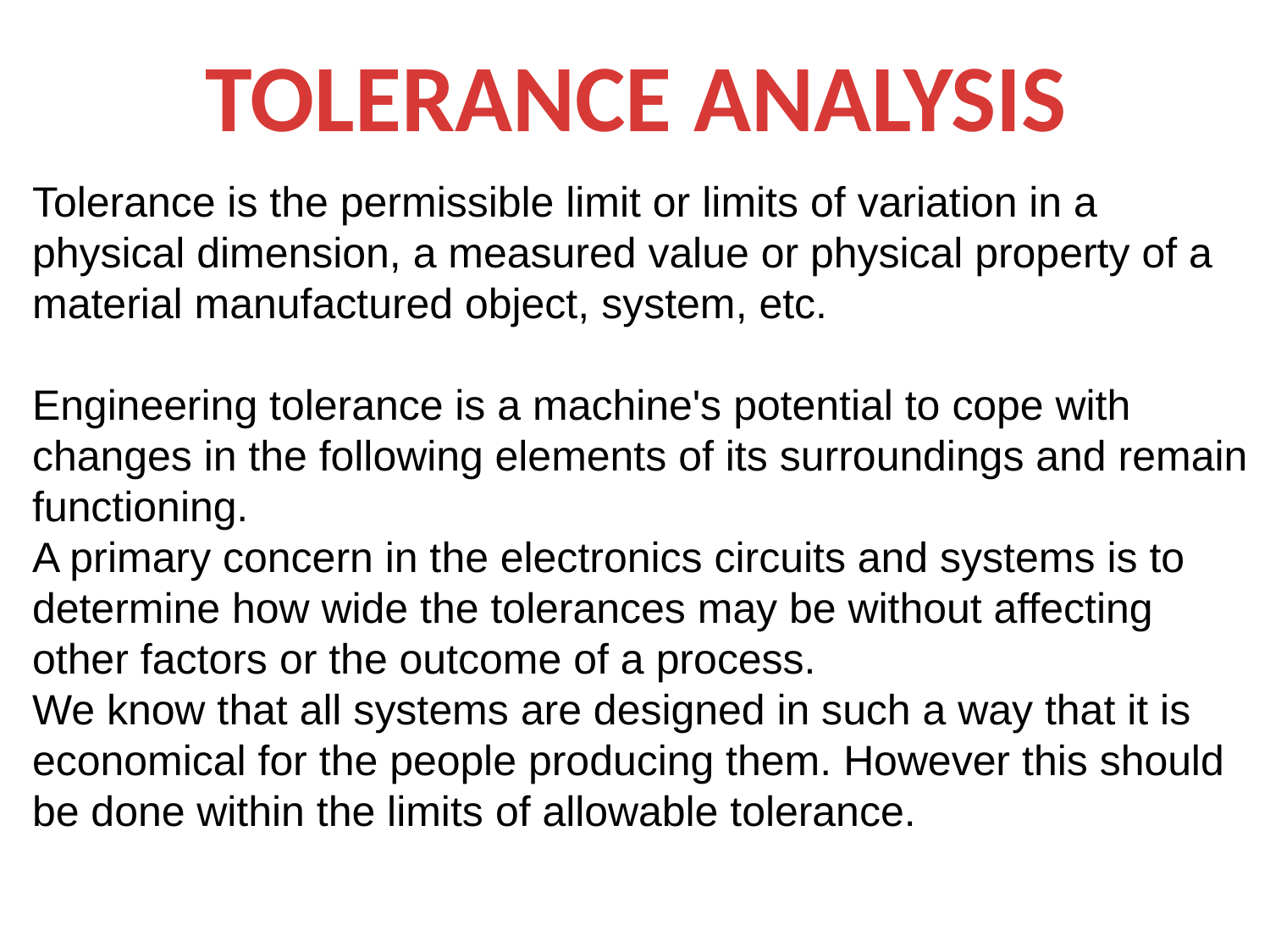

TOLERANCE ANALYSIS
Tolerance is the permissible limit or limits of variation in a physical dimension, a measured value or physical property of a material manufactured object, system, etc.

Engineering tolerance is a machine's potential to cope with changes in the following elements of its surroundings and remain functioning.
A primary concern in the electronics circuits and systems is to determine how wide the tolerances may be without affecting other factors or the outcome of a process.
We know that all systems are designed in such a way that it is economical for the people producing them. However this should be done within the limits of allowable tolerance.